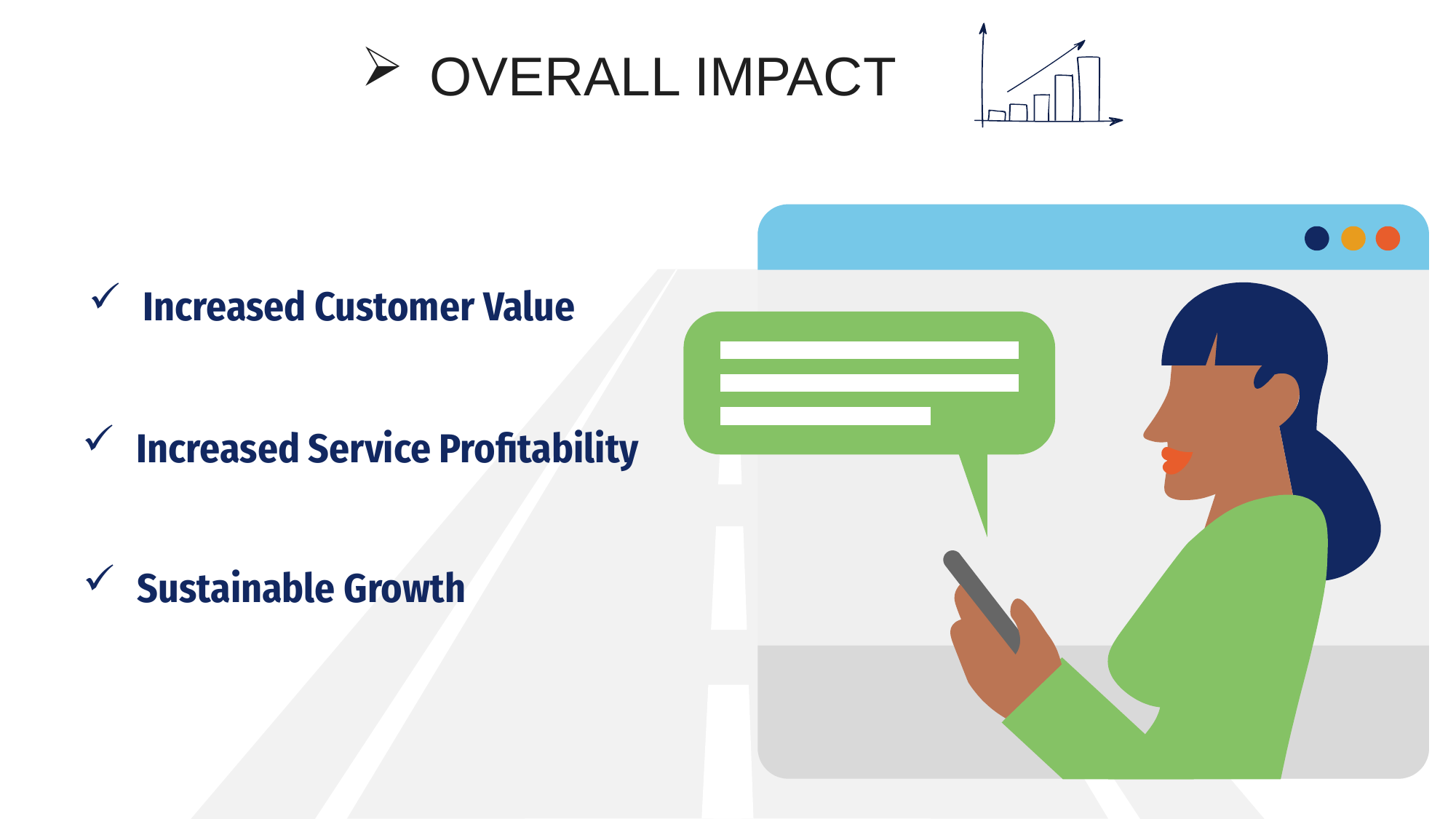

OVERALL IMPACT

Increased Customer Value

Increased Service Profitability
Sustainable Growth